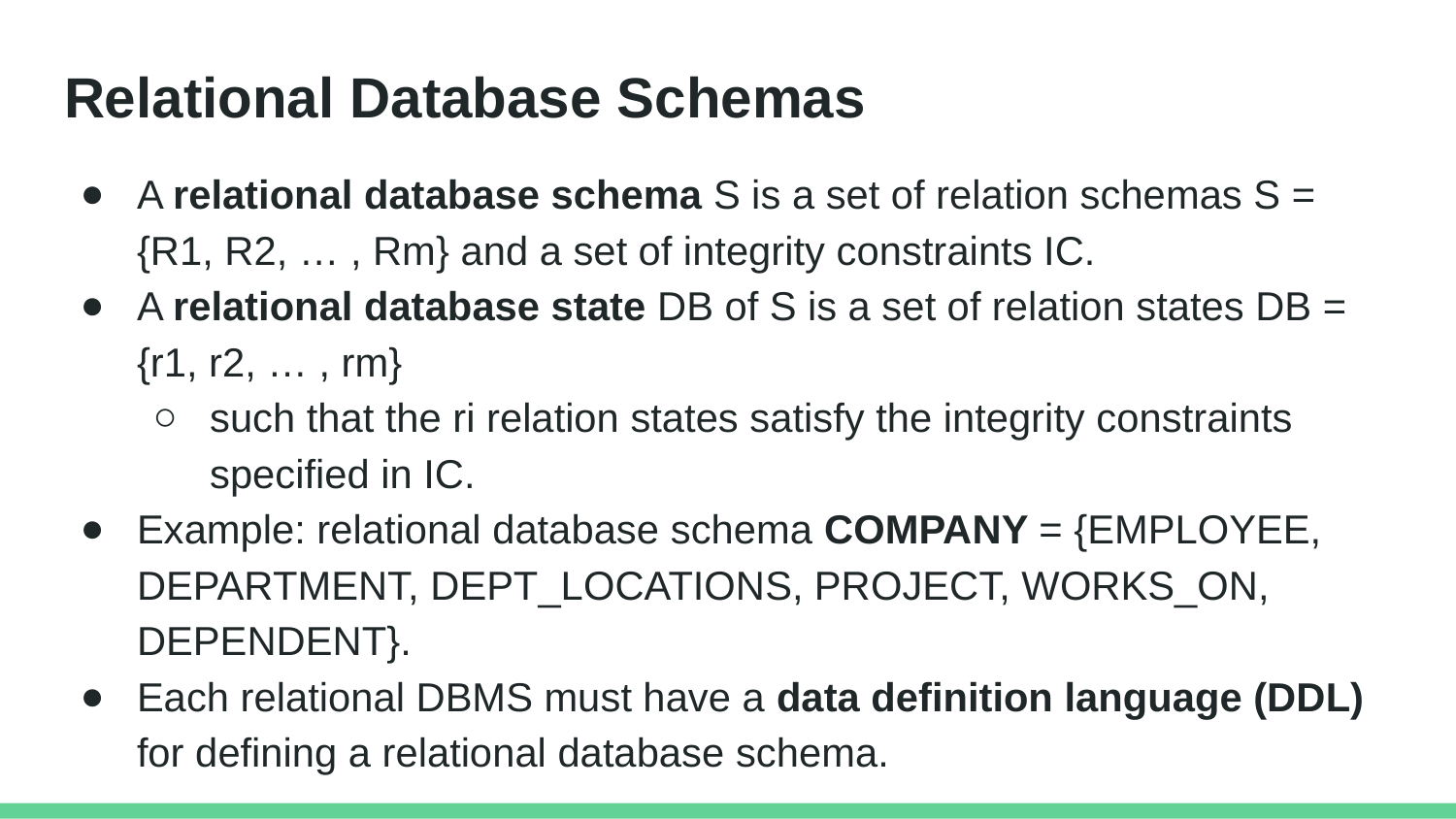

# Relational Database Schemas
A relational database schema S is a set of relation schemas S = {R1, R2, … , Rm} and a set of integrity constraints IC.
A relational database state DB of S is a set of relation states DB = {r1, r2, … , rm}
such that the ri relation states satisfy the integrity constraints specified in IC.
Example: relational database schema COMPANY = {EMPLOYEE, DEPARTMENT, DEPT_LOCATIONS, PROJECT, WORKS_ON, DEPENDENT}.
Each relational DBMS must have a data definition language (DDL) for defining a relational database schema.